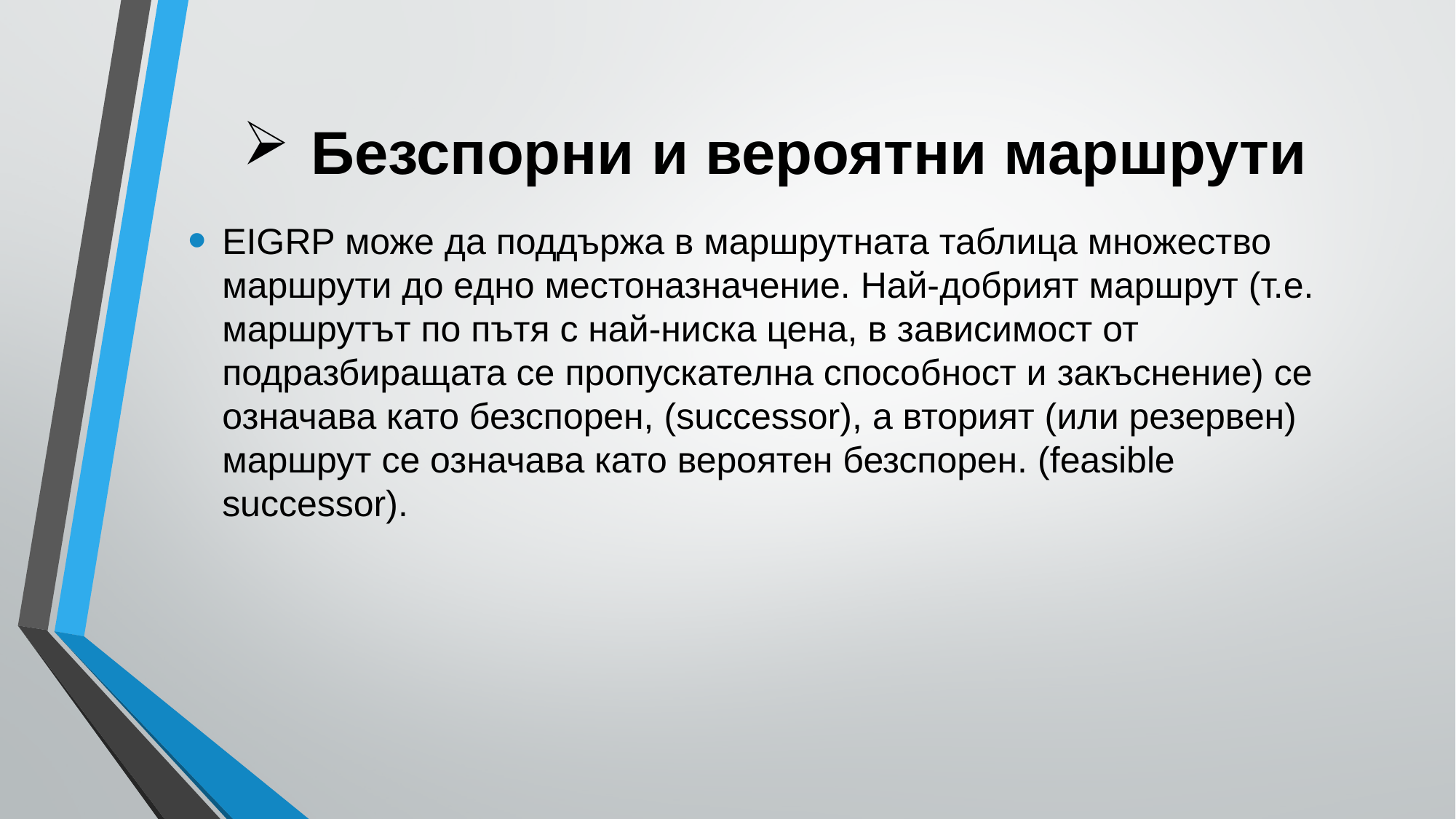

# Безспорни и вероятни маршрути
EIGRP може да поддържа в маршрутната таблица множество маршрути до едно местоназначение. Най-добрият маршрут (т.е. маршрутът по пътя с най-ниска цена, в зависимост от подразбиращата се пропускателна способност и закъснение) се означава като безспорен, (successor), а вторият (или резервен) маршрут се означава като вероятен безспорен. (feasible successor).